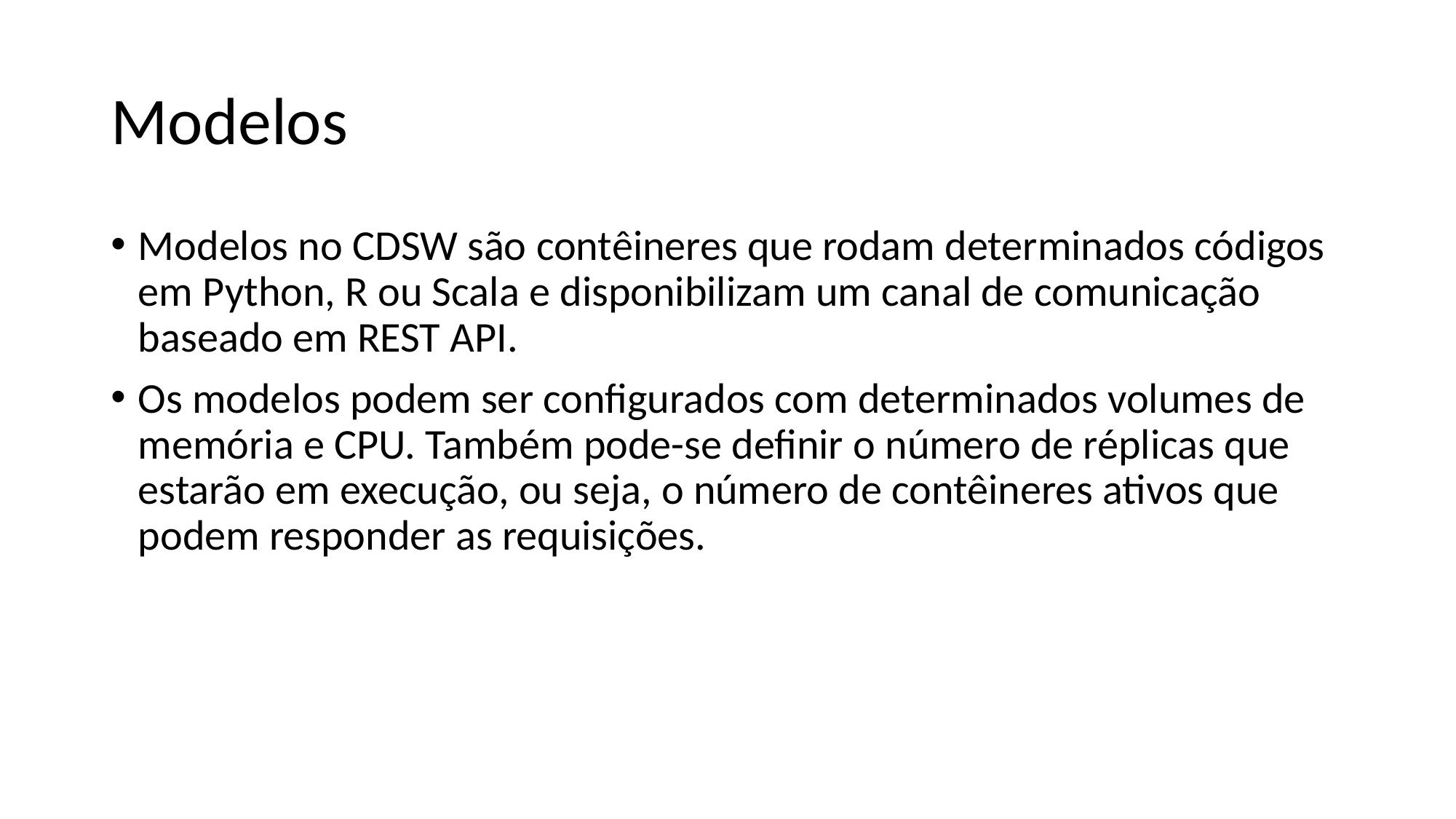

# Modelos
Modelos no CDSW são contêineres que rodam determinados códigos em Python, R ou Scala e disponibilizam um canal de comunicação baseado em REST API.
Os modelos podem ser configurados com determinados volumes de memória e CPU. Também pode-se definir o número de réplicas que estarão em execução, ou seja, o número de contêineres ativos que podem responder as requisições.